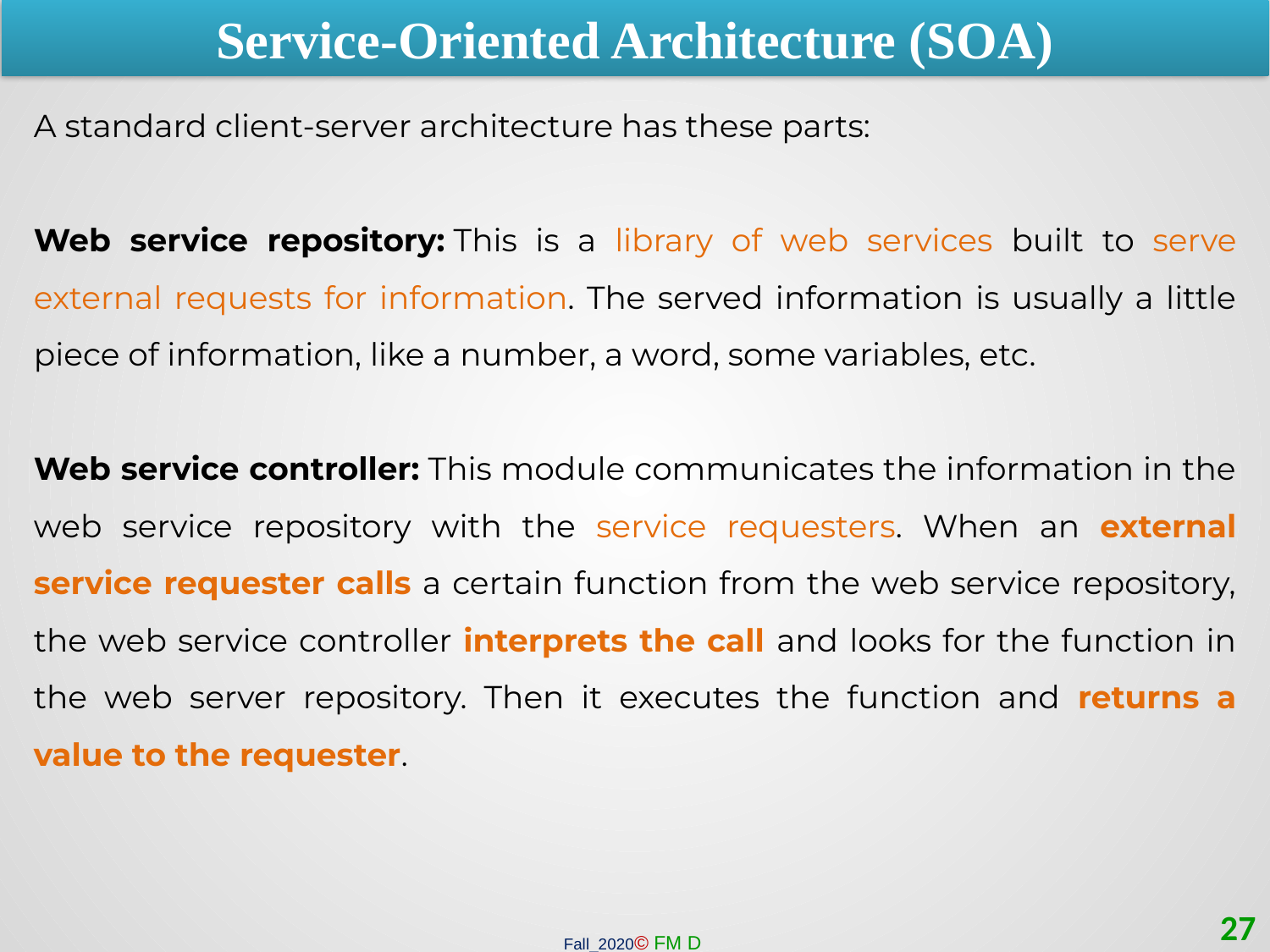

Service-Oriented Architecture (SOA)
A standard client-server architecture has these parts:

Web service repository: This is a library of web services built to serve external requests for information. The served information is usually a little piece of information, like a number, a word, some variables, etc.

Web service controller: This module communicates the information in the web service repository with the service requesters. When an external service requester calls a certain function from the web service repository, the web service controller interprets the call and looks for the function in the web server repository. Then it executes the function and returns a value to the requester.

27